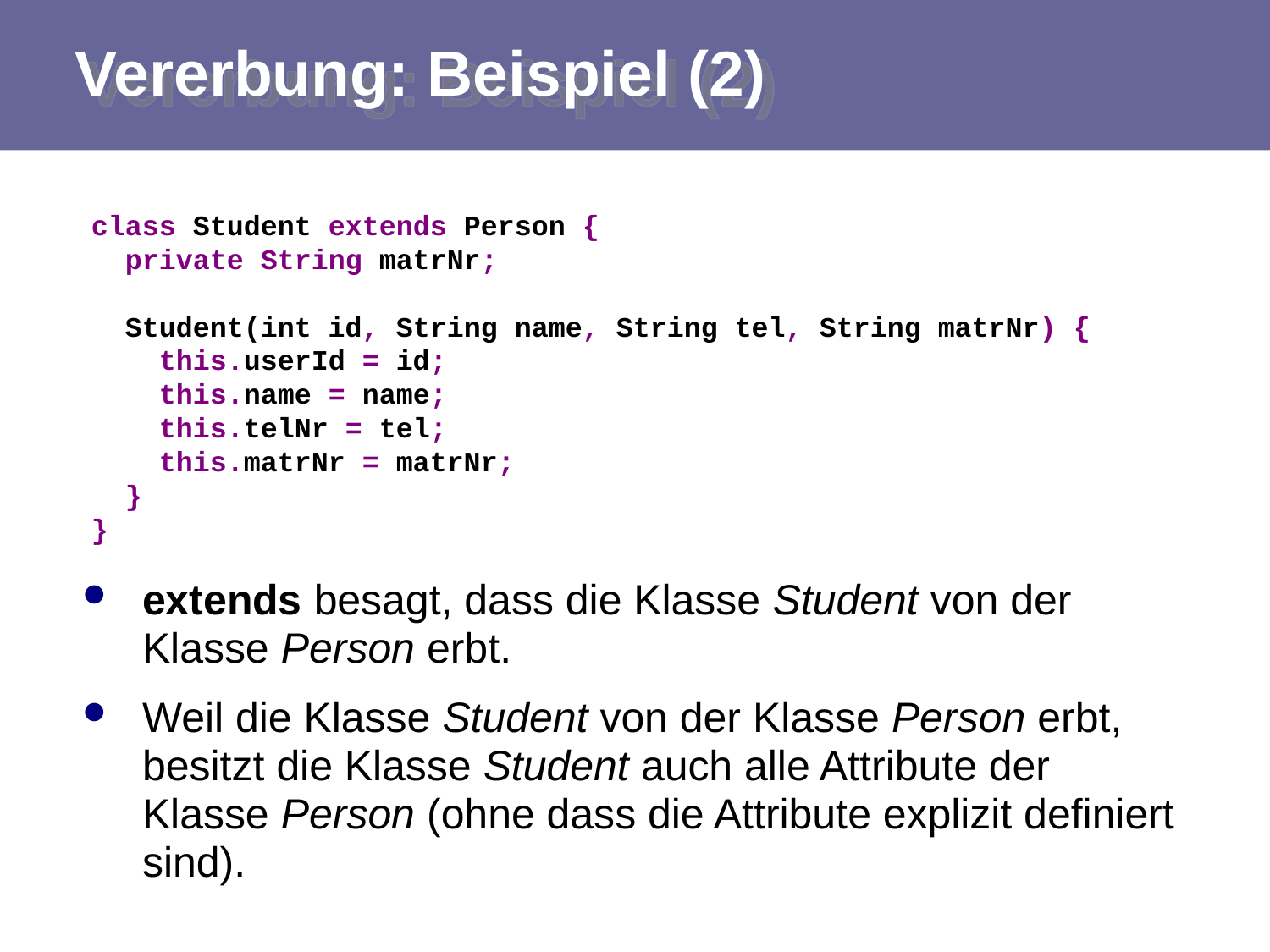

# Vererbung: Beispiel (2)
class Student extends Person {
  private String matrNr;

  Student(int id, String name, String tel, String matrNr) {
    this.userId = id;
    this.name = name;
    this.telNr = tel;
    this.matrNr = matrNr;
  }
}
extends besagt, dass die Klasse Student von der Klasse Person erbt.
Weil die Klasse Student von der Klasse Person erbt, besitzt die Klasse Student auch alle Attribute der Klasse Person (ohne dass die Attribute explizit definiert sind).